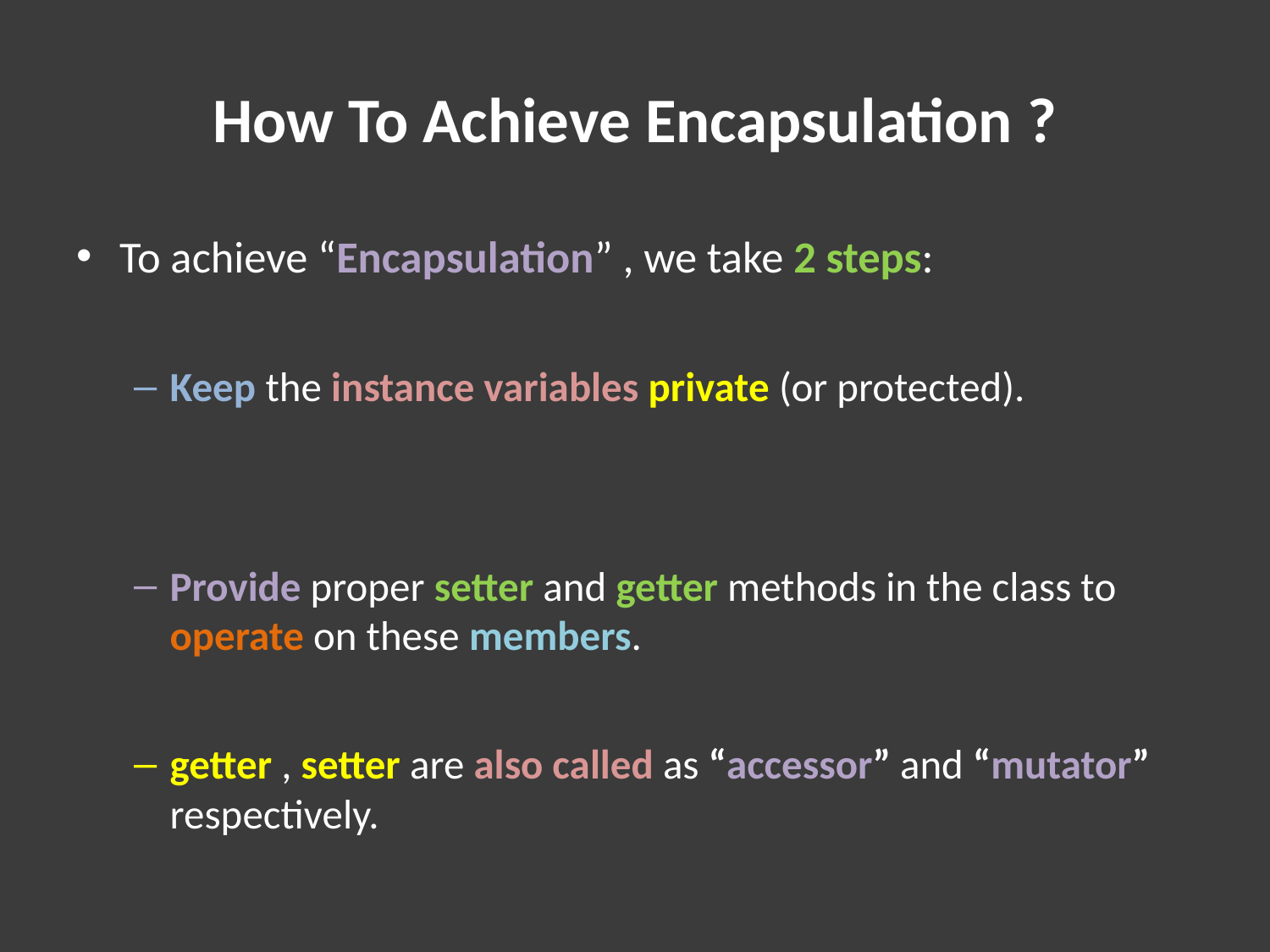

# How To Achieve Encapsulation ?
To achieve “Encapsulation” , we take 2 steps:

Keep the instance variables private (or protected).

Provide proper setter and getter methods in the class to operate on these members.

getter , setter are also called as “accessor” and “mutator” respectively.